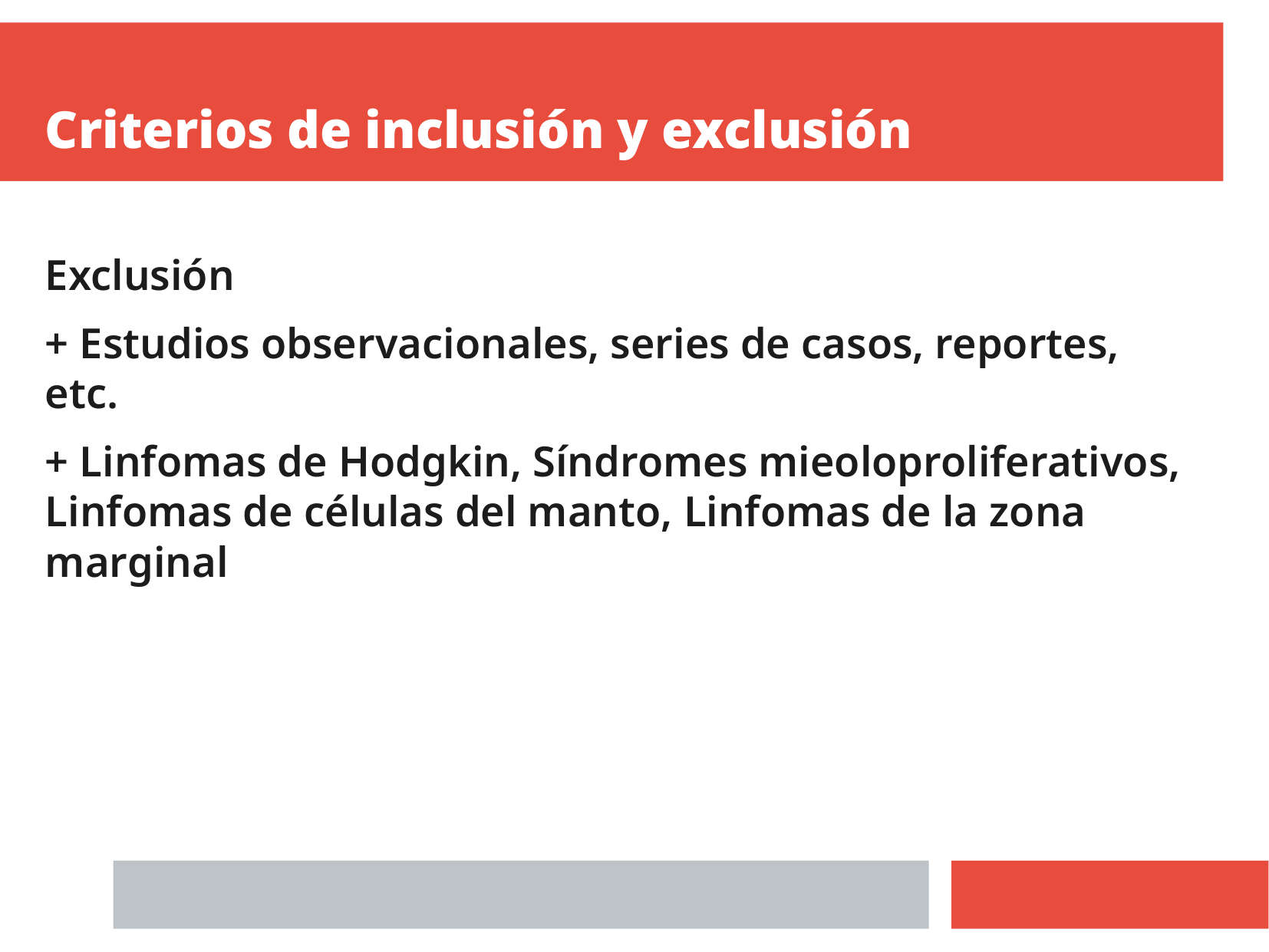

Criterios de inclusión y exclusión
Exclusión
+ Estudios observacionales, series de casos, reportes, etc.
+ Linfomas de Hodgkin, Síndromes mieoloproliferativos, Linfomas de células del manto, Linfomas de la zona marginal